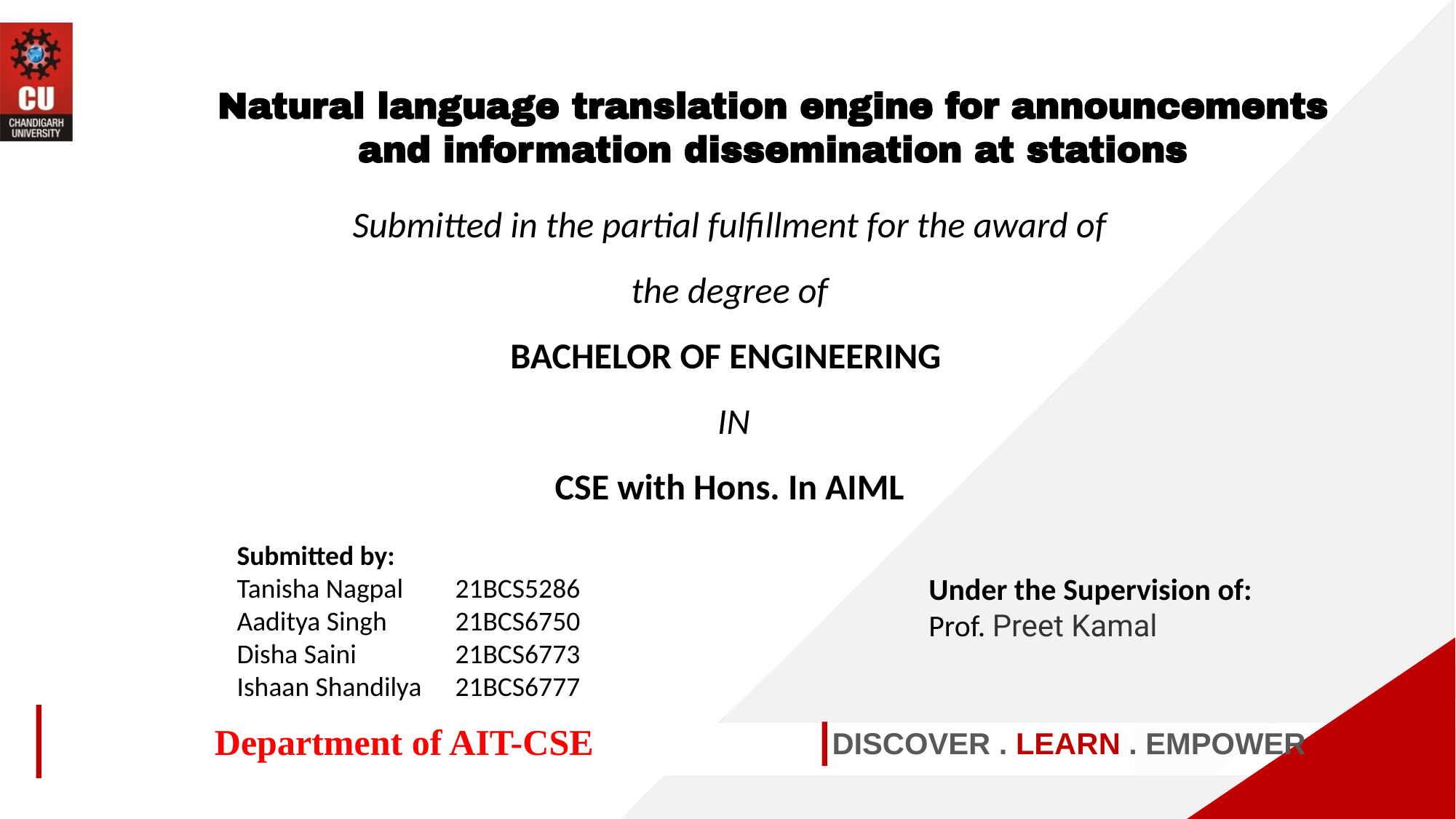

Natural language translation engine for announcements and information dissemination at stations
Submitted in the partial fulfillment for the award of the degree of
BACHELOR OF ENGINEERING
 IN
CSE with Hons. In AIML
Submitted by:
Tanisha Nagpal	21BCS5286
Aaditya Singh	21BCS6750
Disha Saini	21BCS6773
Ishaan Shandilya	21BCS6777
Under the Supervision of:
Prof. Preet Kamal

Department of AIT-CSE
DISCOVER . LEARN . EMPOWER

1